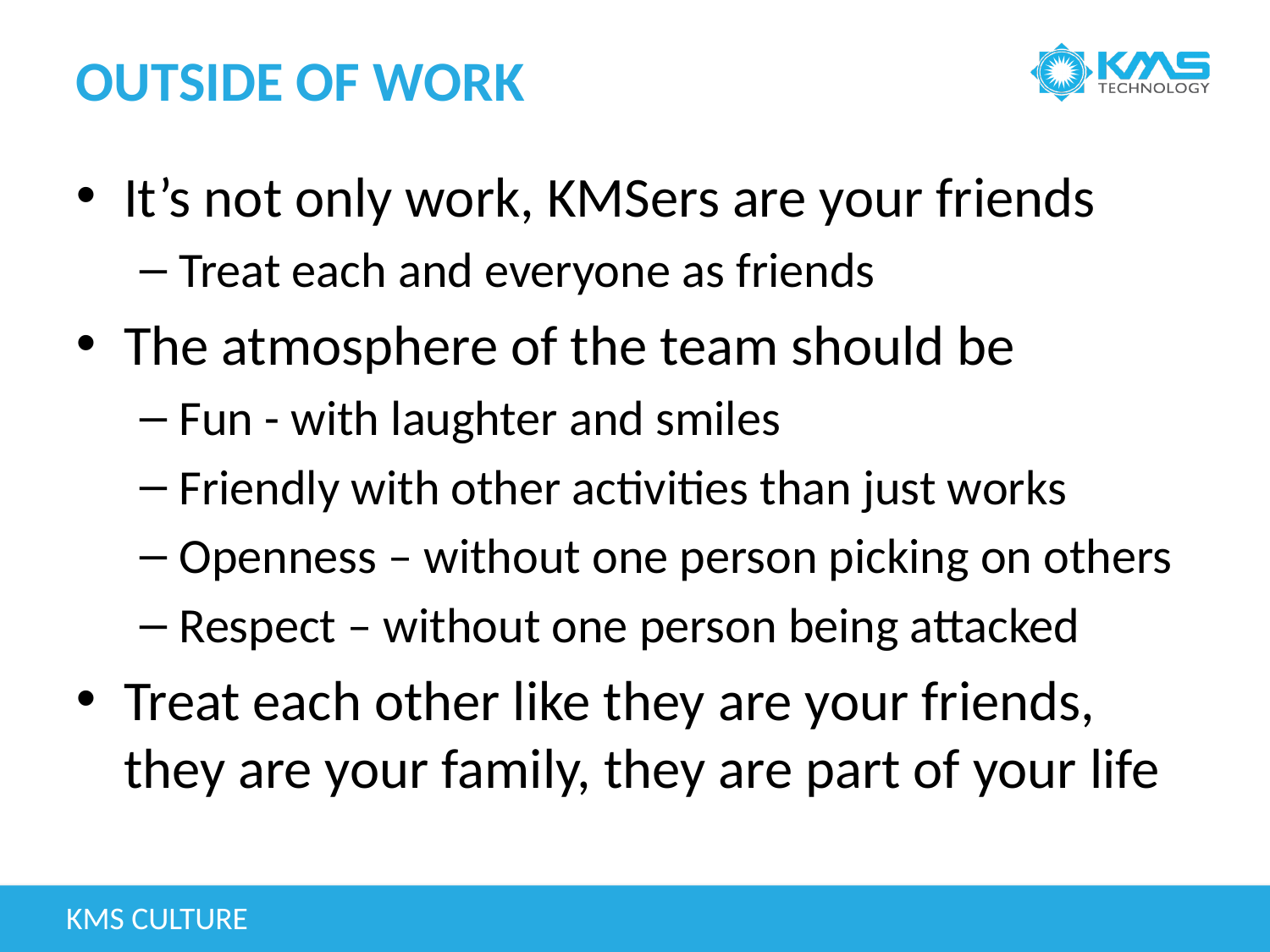

# Outside of work
It’s not only work, KMSers are your friends
Treat each and everyone as friends
The atmosphere of the team should be
Fun - with laughter and smiles
Friendly with other activities than just works
Openness – without one person picking on others
Respect – without one person being attacked
Treat each other like they are your friends, they are your family, they are part of your life
KMS Culture